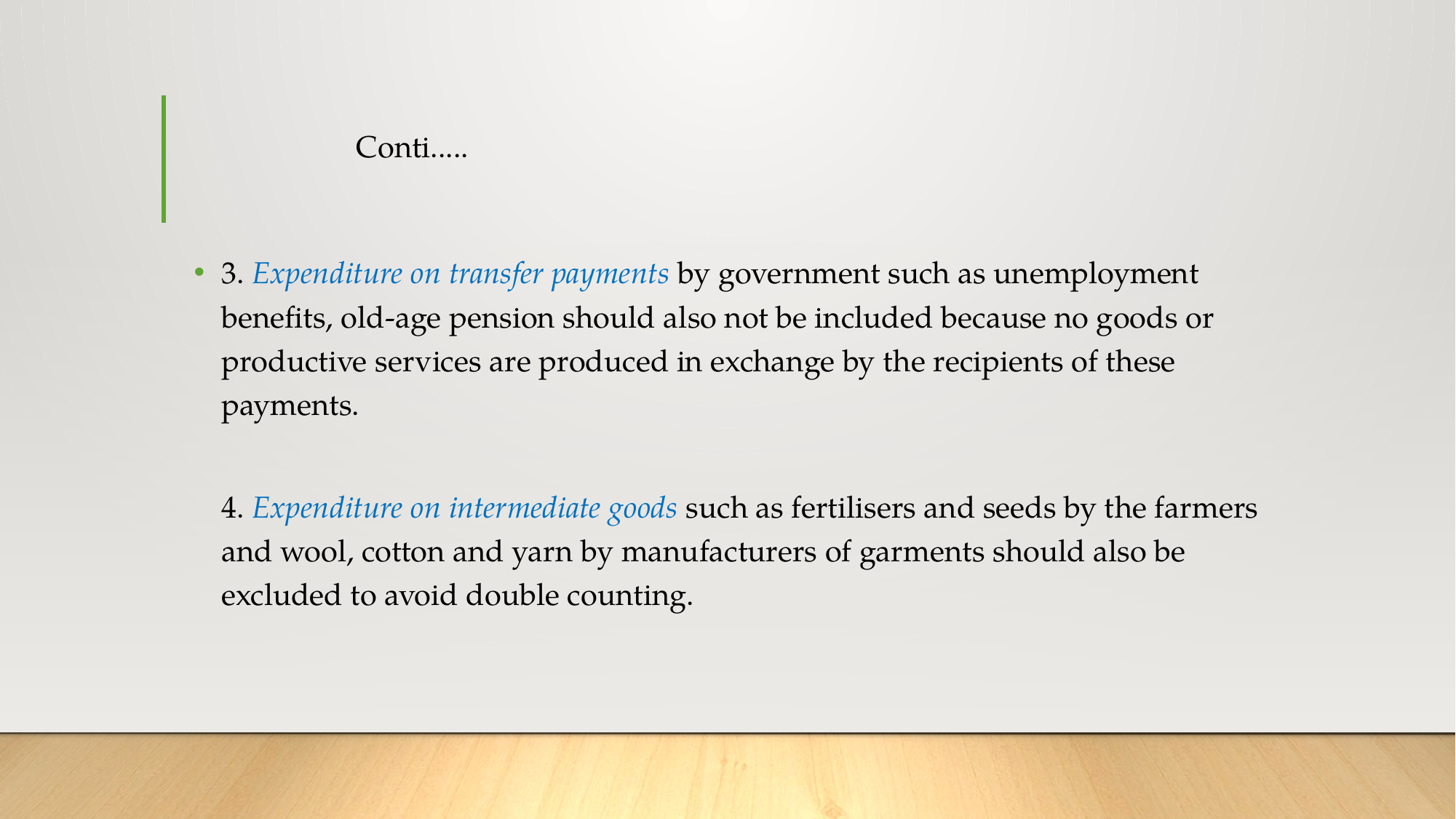

# Conti.....
3. Expenditure on transfer payments by government such as unemployment benefits, old-age pension should also not be included because no goods or productive services are produced in exchange by the recipients of these payments.
4. Expenditure on intermediate goods such as fertilisers and seeds by the farmers and wool, cotton and yarn by manufacturers of garments should also be excluded to avoid double counting.